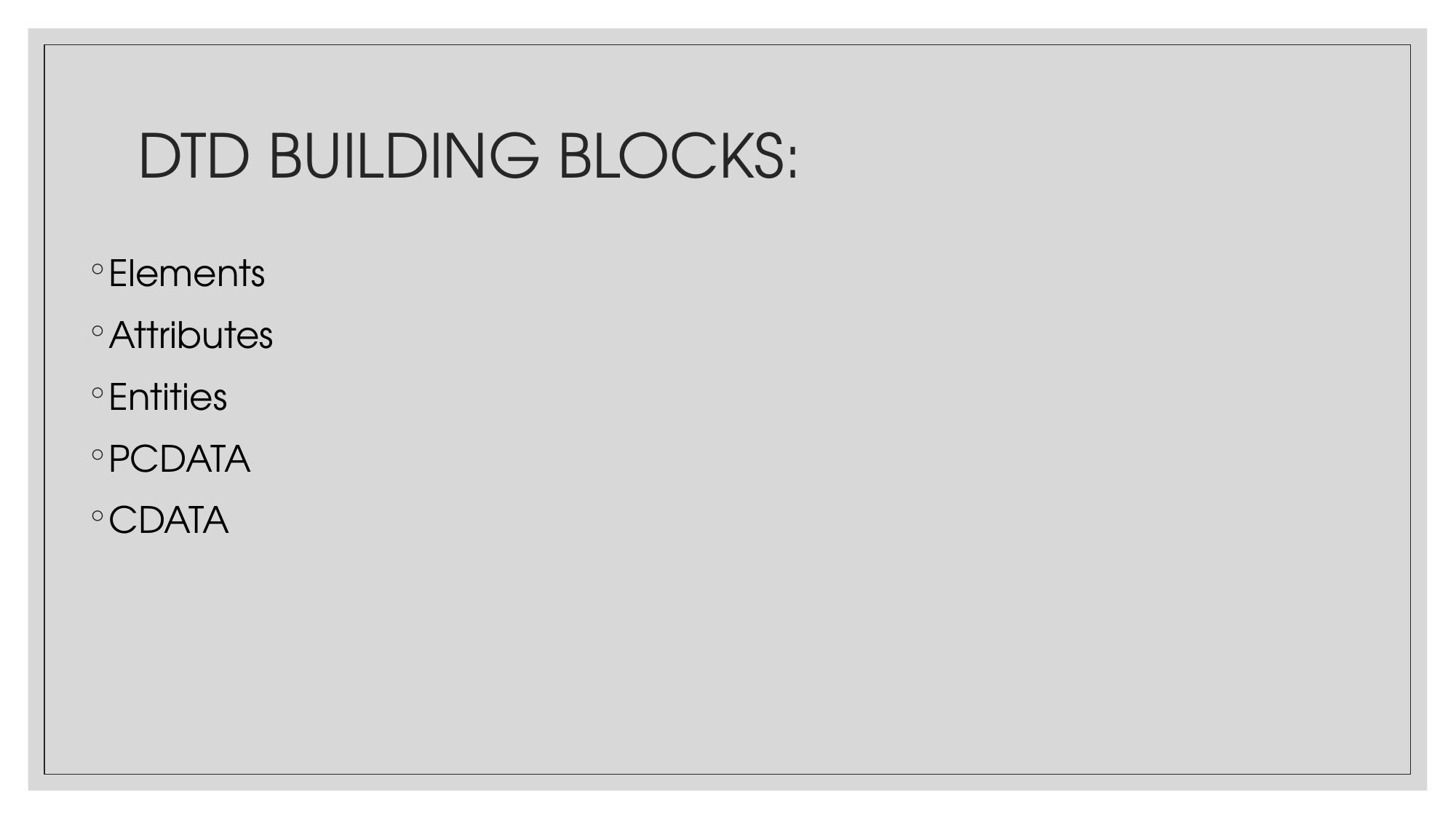

# DTD BUILDING BLOCKS:
Elements
Attributes
Entities
PCDATA
CDATA